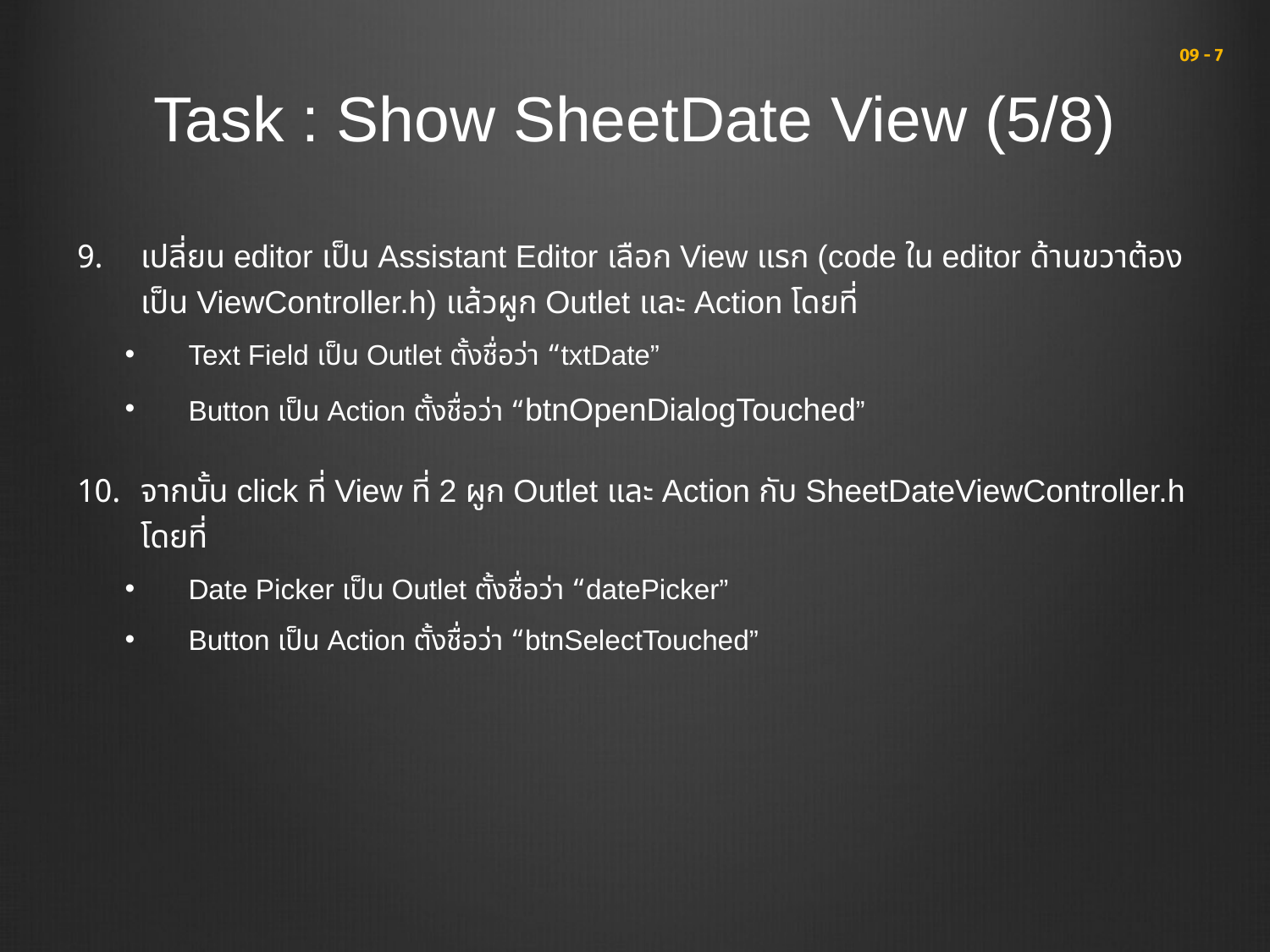

# Task : Show SheetDate View (5/8)
 09 - 7
เปลี่ยน editor เป็น Assistant Editor เลือก View แรก (code ใน editor ด้านขวาต้องเป็น ViewController.h) แล้วผูก Outlet และ Action โดยที่
Text Field เป็น Outlet ตั้งชื่อว่า “txtDate”
Button เป็น Action ตั้งชื่อว่า “btnOpenDialogTouched”
จากนั้น click ที่ View ที่ 2 ผูก Outlet และ Action กับ SheetDateViewController.h โดยที่
Date Picker เป็น Outlet ตั้งชื่อว่า “datePicker”
Button เป็น Action ตั้งชื่อว่า “btnSelectTouched”